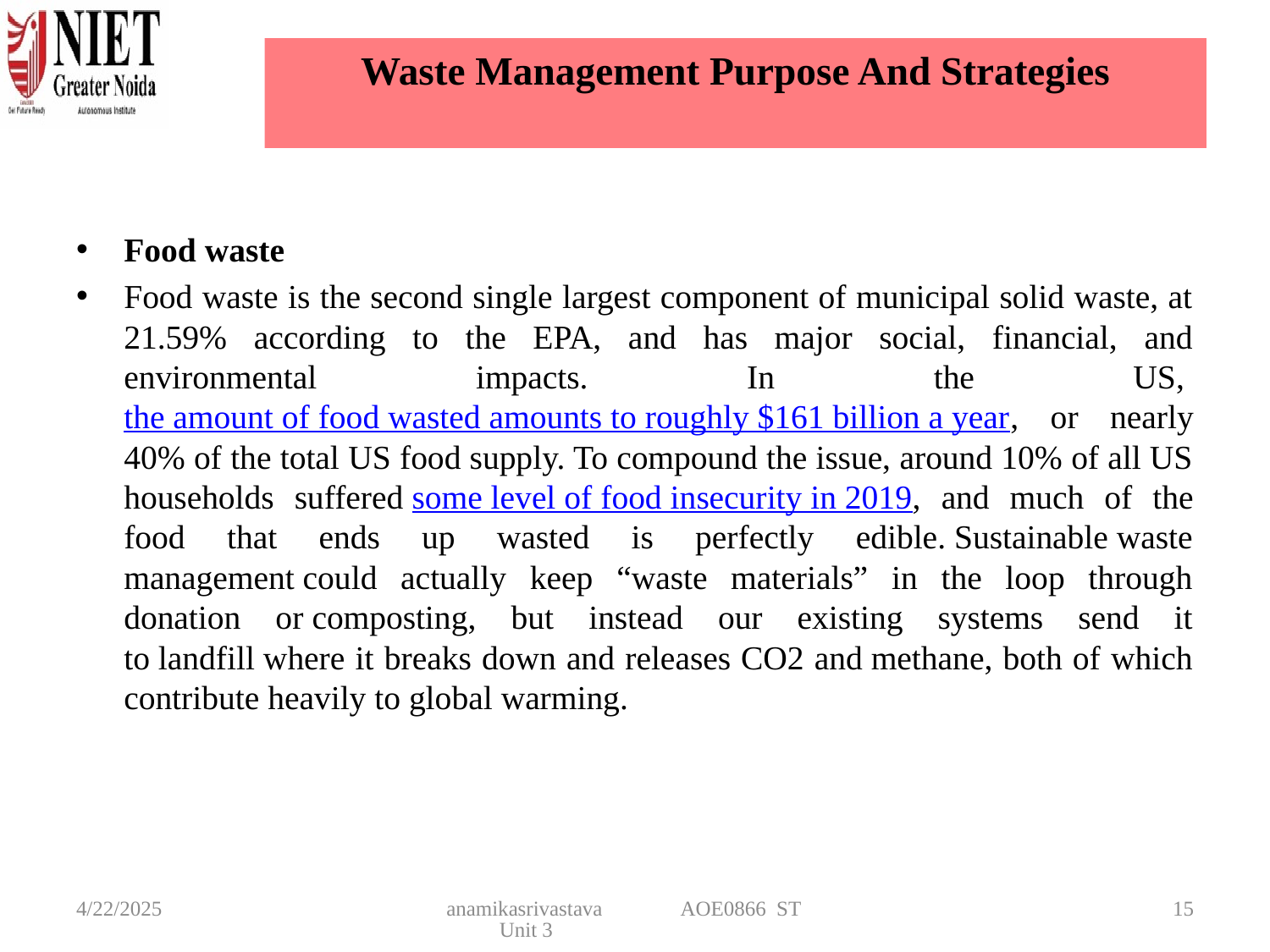

# Waste Management Purpose And Strategies
Food waste
Food waste is the second single largest component of municipal solid waste, at 21.59% according to the EPA, and has major social, financial, and environmental impacts. In the US, the amount of food wasted amounts to roughly $161 billion a year, or nearly 40% of the total US food supply. To compound the issue, around 10% of all US households suffered some level of food insecurity in 2019, and much of the food that ends up wasted is perfectly edible. Sustainable waste management could actually keep “waste materials” in the loop through donation or composting, but instead our existing systems send it to landfill where it breaks down and releases CO2 and methane, both of which contribute heavily to global warming.

4/22/2025
anamikasrivastava               AOE0866  ST              Unit 3
15